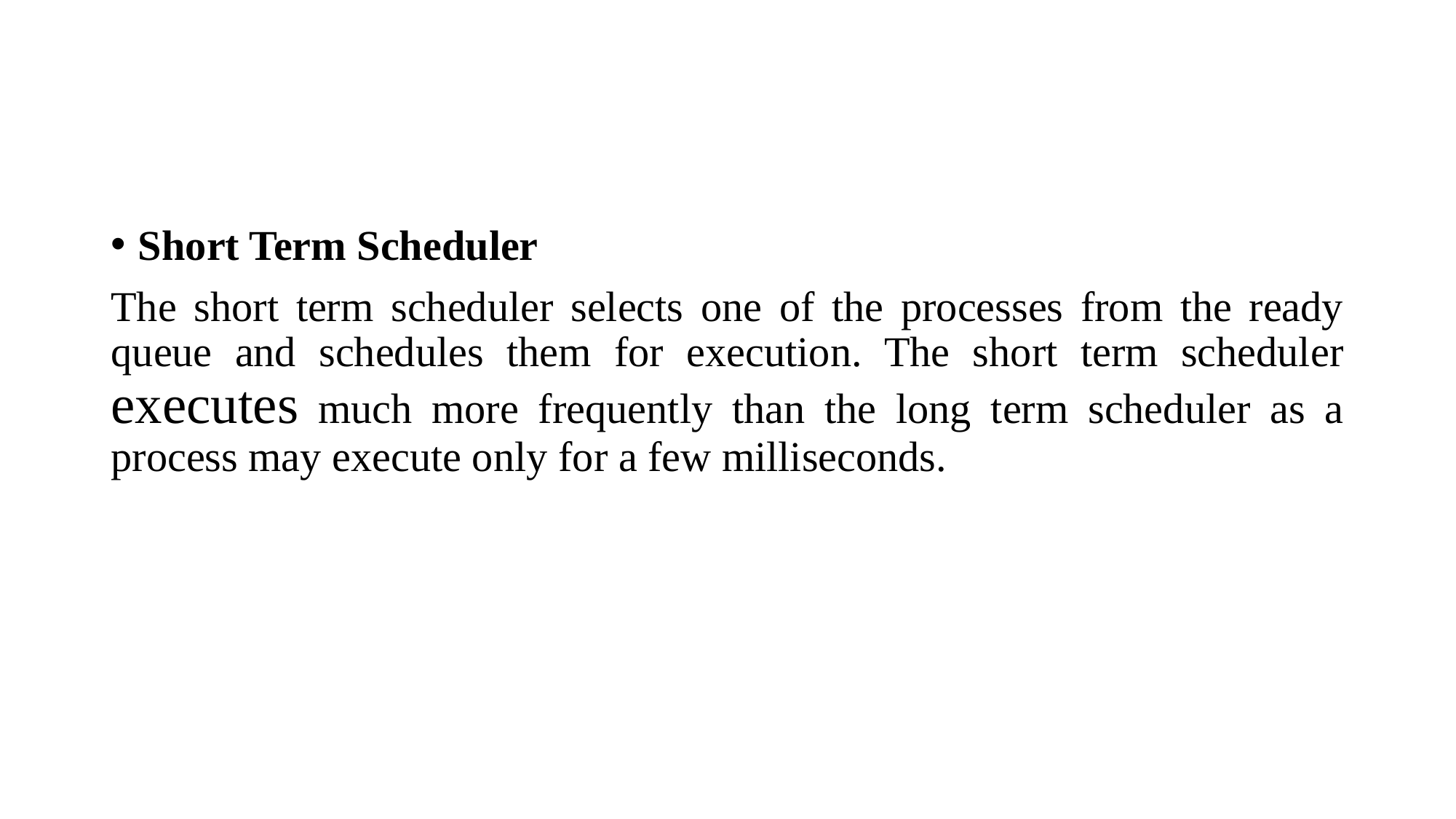

Short Term Scheduler
The short term scheduler selects one of the processes from the ready queue and schedules them for execution. The short term scheduler executes much more frequently than the long term scheduler as a process may execute only for a few milliseconds.